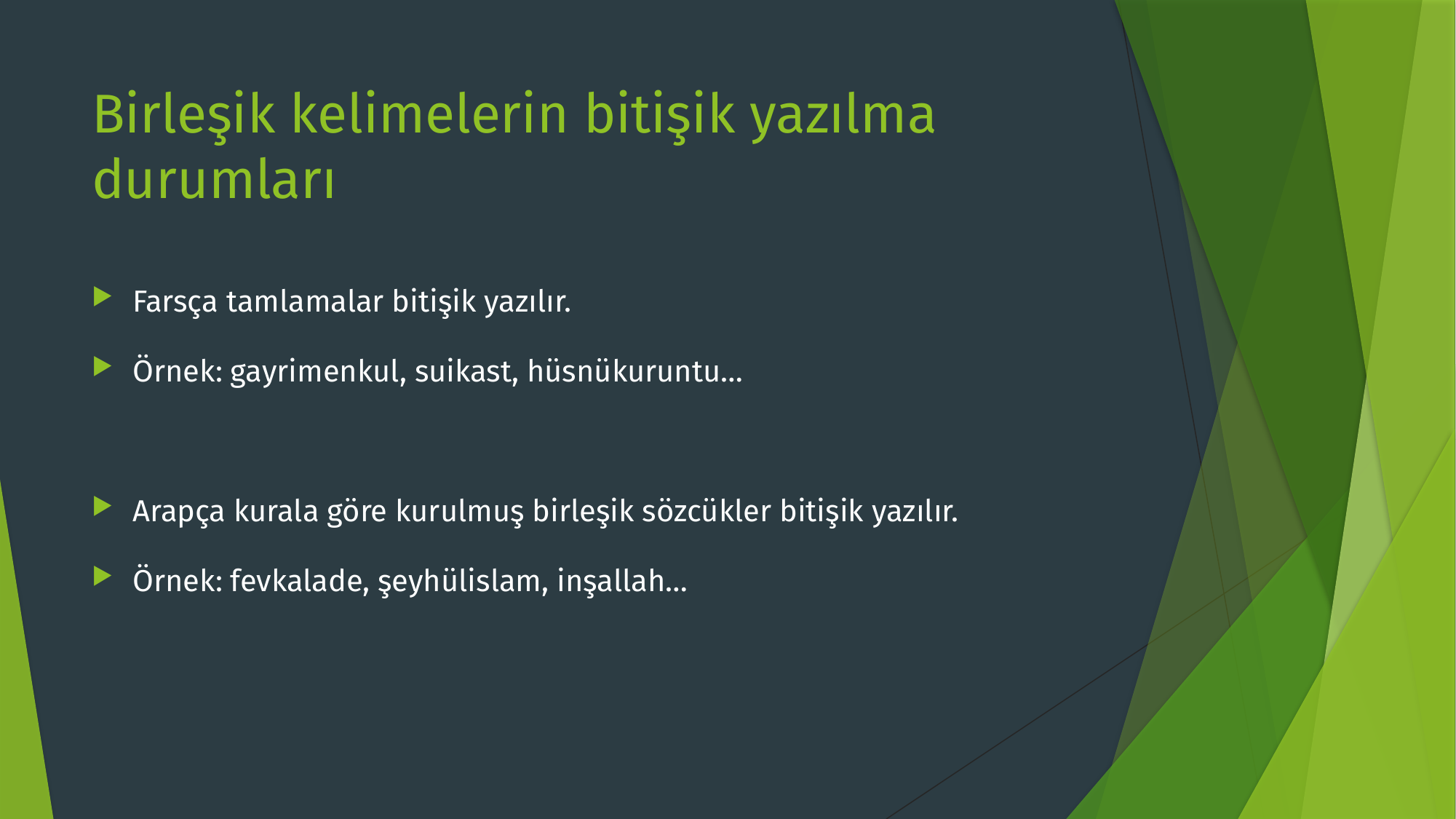

# Birleşik kelimelerin bitişik yazılma durumları
Farsça tamlamalar bitişik yazılır.
Örnek: gayrimenkul, suikast, hüsnükuruntu…

Arapça kurala göre kurulmuş birleşik sözcükler bitişik yazılır.
Örnek: fevkalade, şeyhülislam, inşallah…